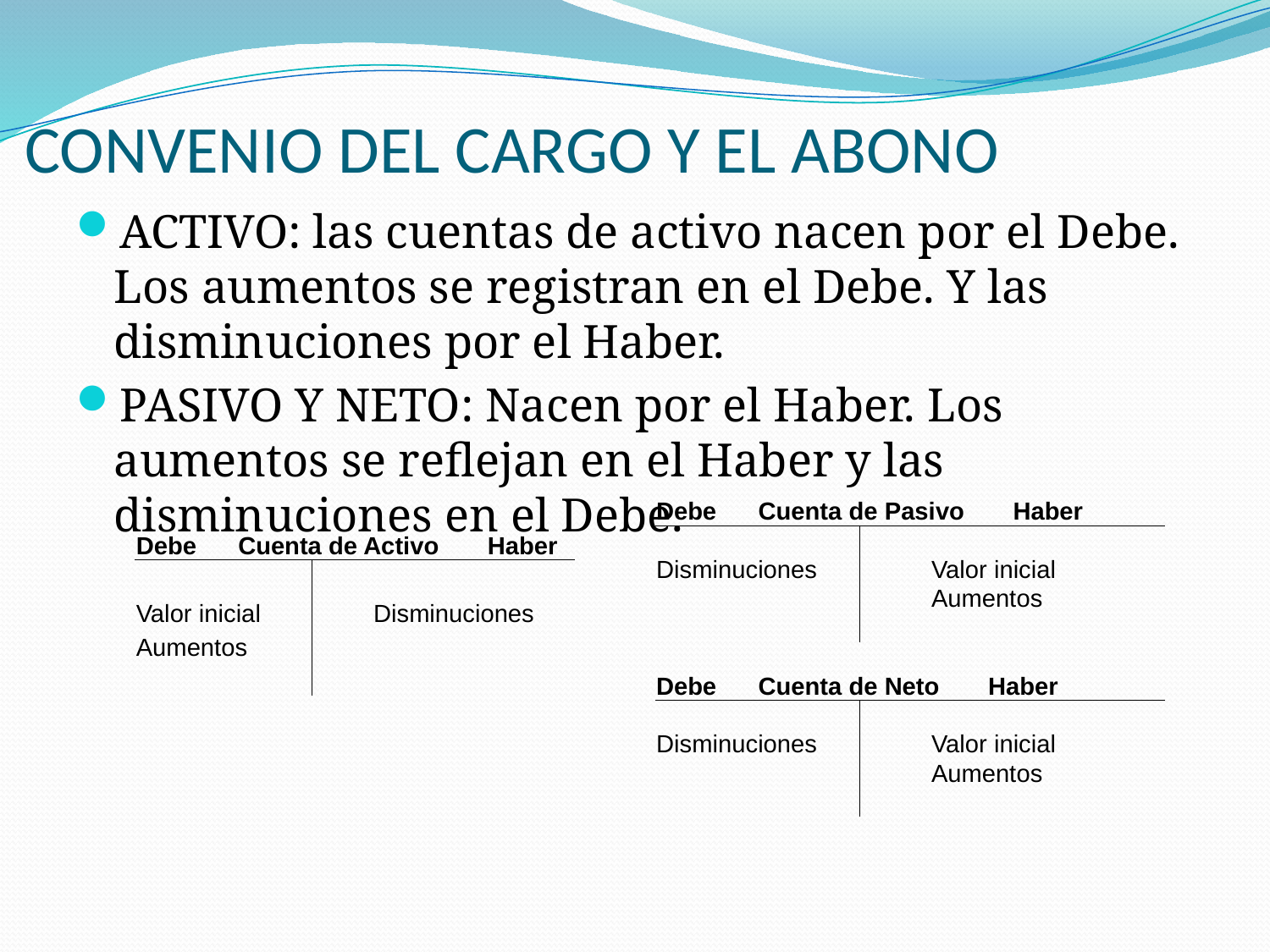

# CONVENIO DEL CARGO Y EL ABONO
ACTIVO: las cuentas de activo nacen por el Debe. Los aumentos se registran en el Debe. Y las disminuciones por el Haber.
PASIVO Y NETO: Nacen por el Haber. Los aumentos se reflejan en el Haber y las disminuciones en el Debe.

| Debe Cuenta de Pasivo Haber |  |  |  |  |
| --- | --- | --- | --- | --- |
|  |  |  |  |  |
| Disminuciones |  |  |  | Valor inicial |
|  |  |  |  | Aumentos |
|  |  |  |  |  |
|  |  |  |  |  |
| Debe Cuenta de Neto Haber |  |  |  |  |
|  |  |  |  |  |
| Disminuciones |  |  |  | Valor inicial |
|  |  |  |  | Aumentos |
|  |  |  |  |  |
| Debe Cuenta de Activo Haber |  |  |  |  |
| --- | --- | --- | --- | --- |
|  |  |  |  |  |
| Valor inicial |  |  |  | Disminuciones |
| Aumentos |  |  |  |  |
|  |  |  |  |  |